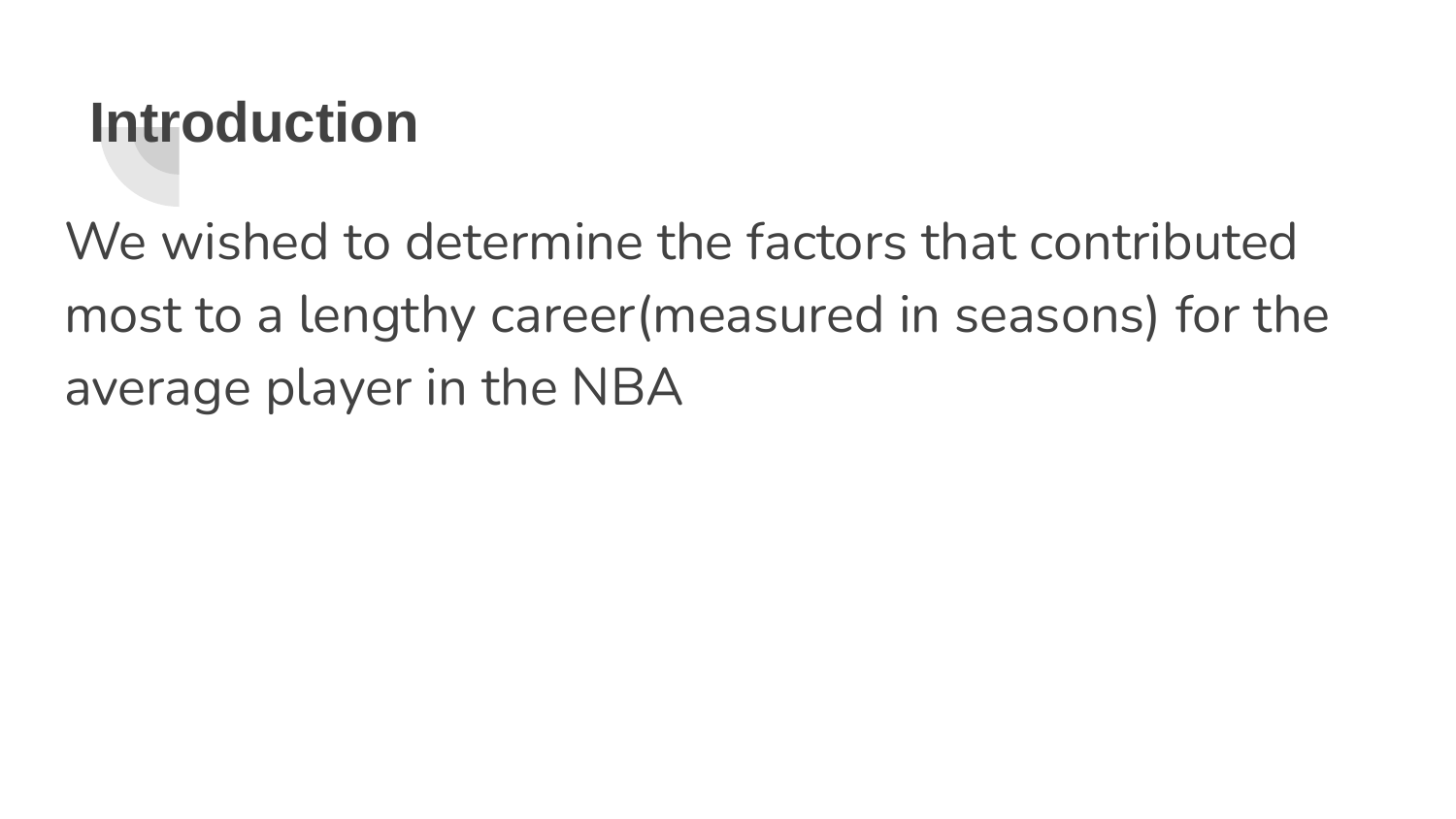

# Introduction
We wished to determine the factors that contributed most to a lengthy career(measured in seasons) for the average player in the NBA